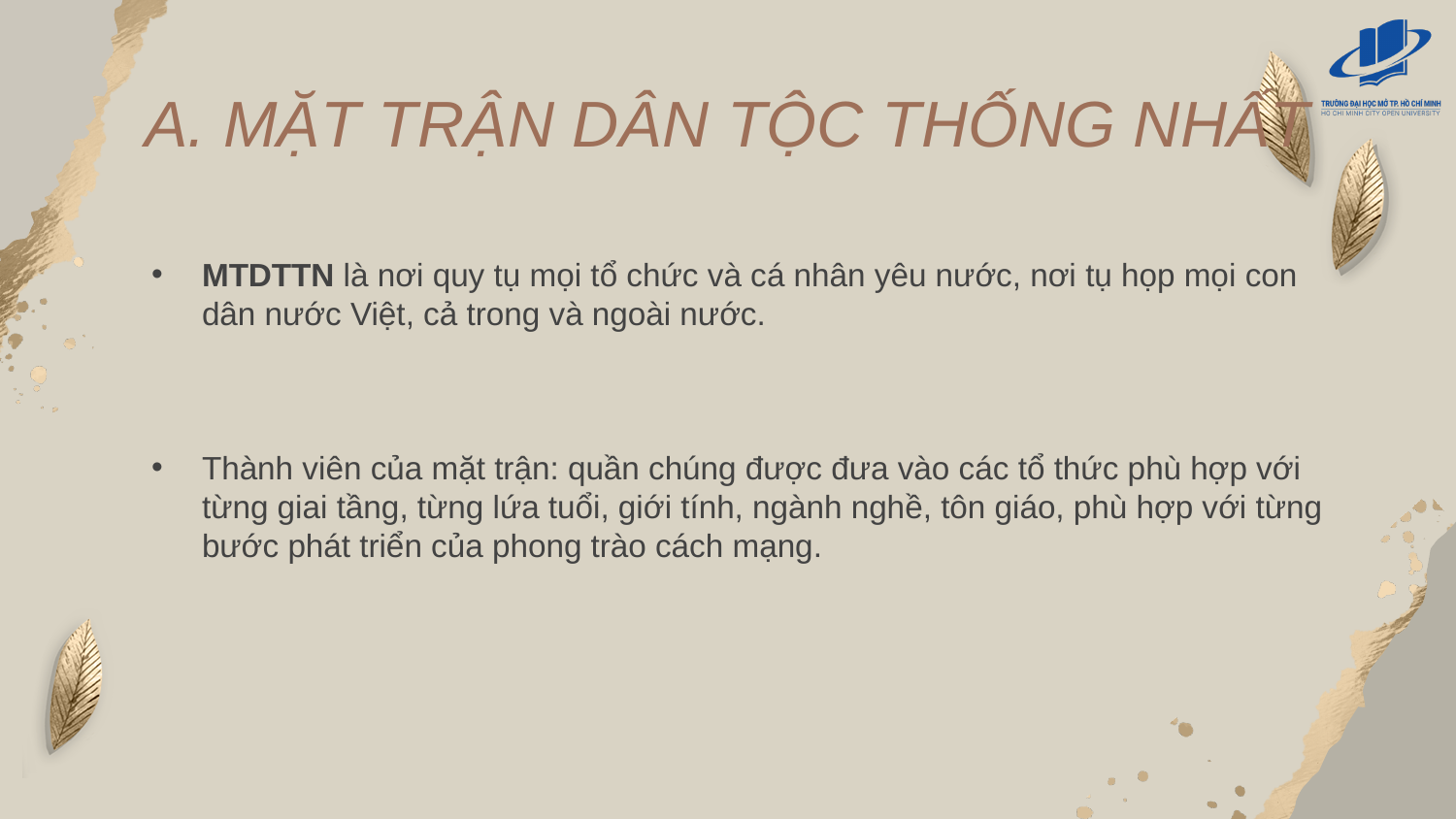

# A. MẶT TRẬN DÂN TỘC THỐNG NHẤT
MTDTTN là nơi quy tụ mọi tổ chức và cá nhân yêu nước, nơi tụ họp mọi con dân nước Việt, cả trong và ngoài nước.

Thành viên của mặt trận: quần chúng được đưa vào các tổ thức phù hợp với từng giai tầng, từng lứa tuổi, giới tính, ngành nghề, tôn giáo, phù hợp với từng bước phát triển của phong trào cách mạng.